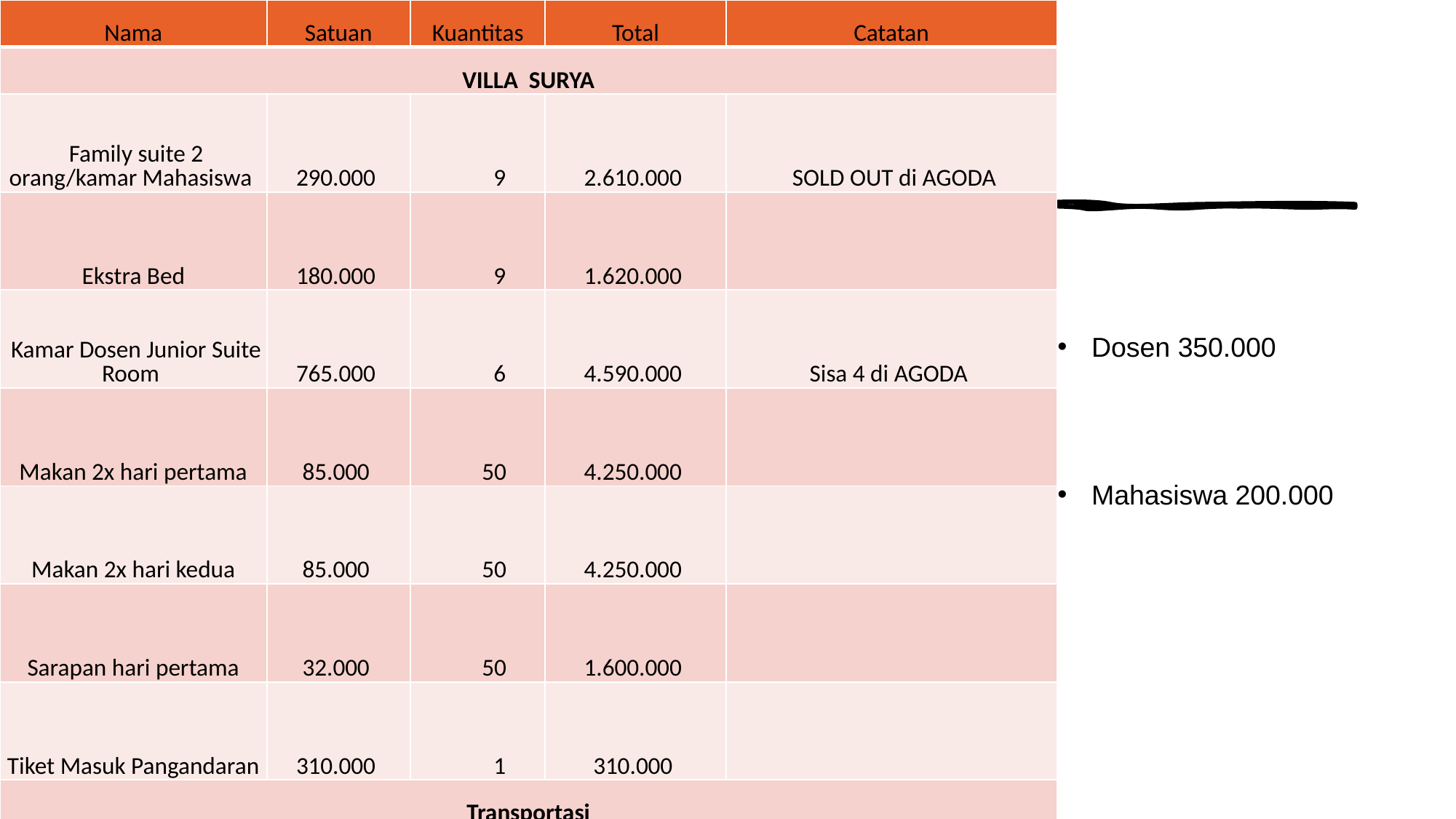

| Nama | Satuan | Kuantitas | Total | Catatan |
| --- | --- | --- | --- | --- |
| VILLA SURYA |  |  |  |  |
| Family suite 2 orang/kamar Mahasiswa | 290.000 | 9 | 2.610.000 | SOLD OUT di AGODA |
| Ekstra Bed | 180.000 | 9 | 1.620.000 |  |
| Kamar Dosen Junior Suite Room | 765.000 | 6 | 4.590.000 | Sisa 4 di AGODA |
| Makan 2x hari pertama | 85.000 | 50 | 4.250.000 |  |
| Makan 2x hari kedua | 85.000 | 50 | 4.250.000 |  |
| Sarapan hari pertama | 32.000 | 50 | 1.600.000 |  |
| Tiket Masuk Pangandaran | 310.000 | 1 | 310.000 |  |
| Transportasi |  |  |  |  |
| Bis 50 orang | 3.100.000 | 2 | 6.200.000 | Include Driver dan BBM |
| Outbound |  |  |  |  |
| Citumang | 80.000 | - | - | Bayar masing” |
|  |  | Total | 25.430.000 |  |
Dosen 350.000

Mahasiswa 200.000